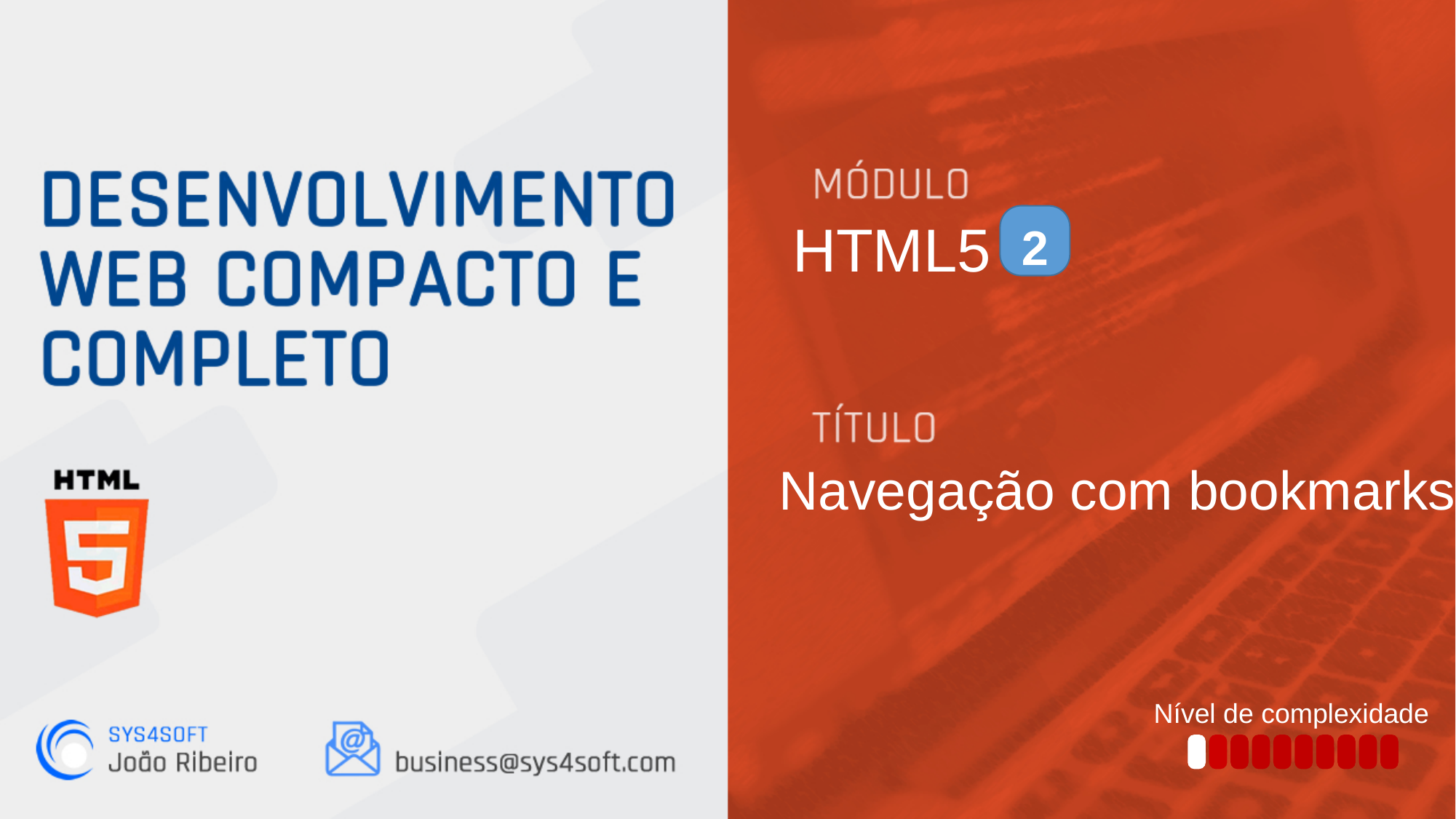

HTML5
2
Navegação com bookmarks
Nível de complexidade